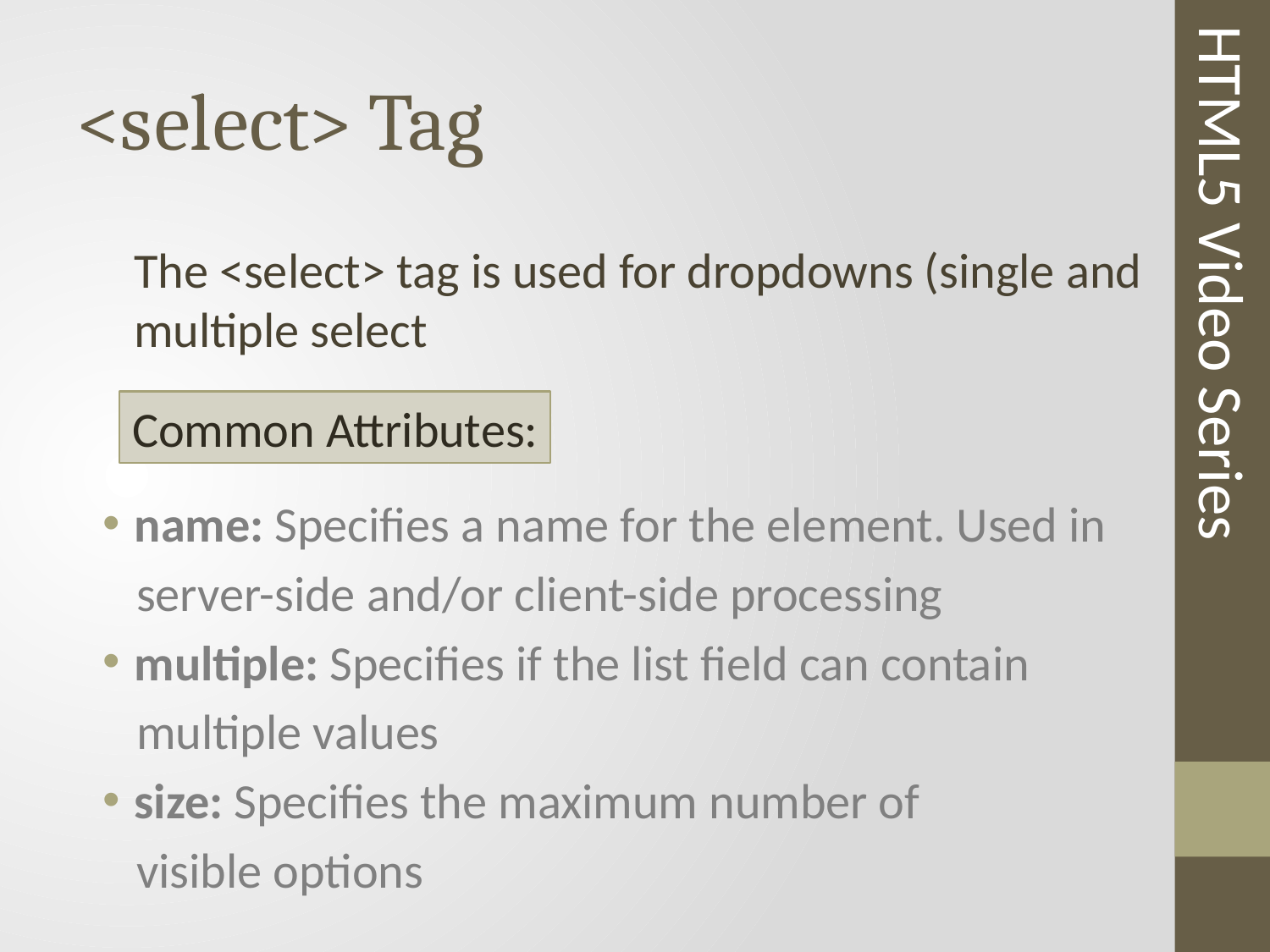

# <select> Tag
The <select> tag is used for dropdowns (single and
multiple select
HTML5 Video Series
Common Attributes:
name: Specifies a name for the element. Used in
   server-side and/or client-side processing
multiple: Specifies if the list field can contain
   multiple values
size: Specifies the maximum number of
   visible options